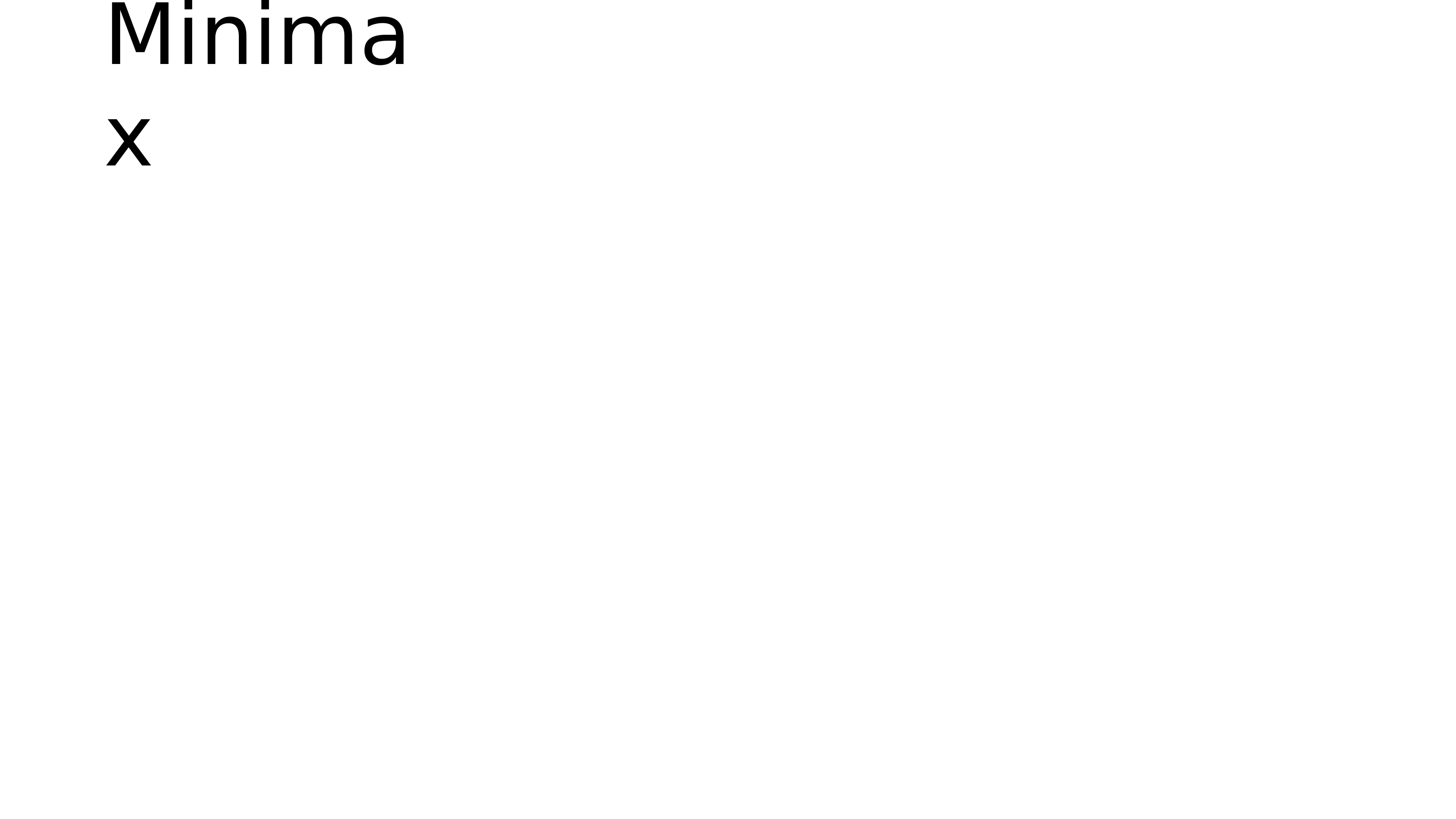

# Minimax
Given a state s:
MAX picks action a in ACTIONS(s) that produces  highest value of MIN-VALUE(RESULT(s, a))
MIN picks action a in ACTIONS(s) that produces  smallest value of MAX-VALUE(RESULT(s, a))